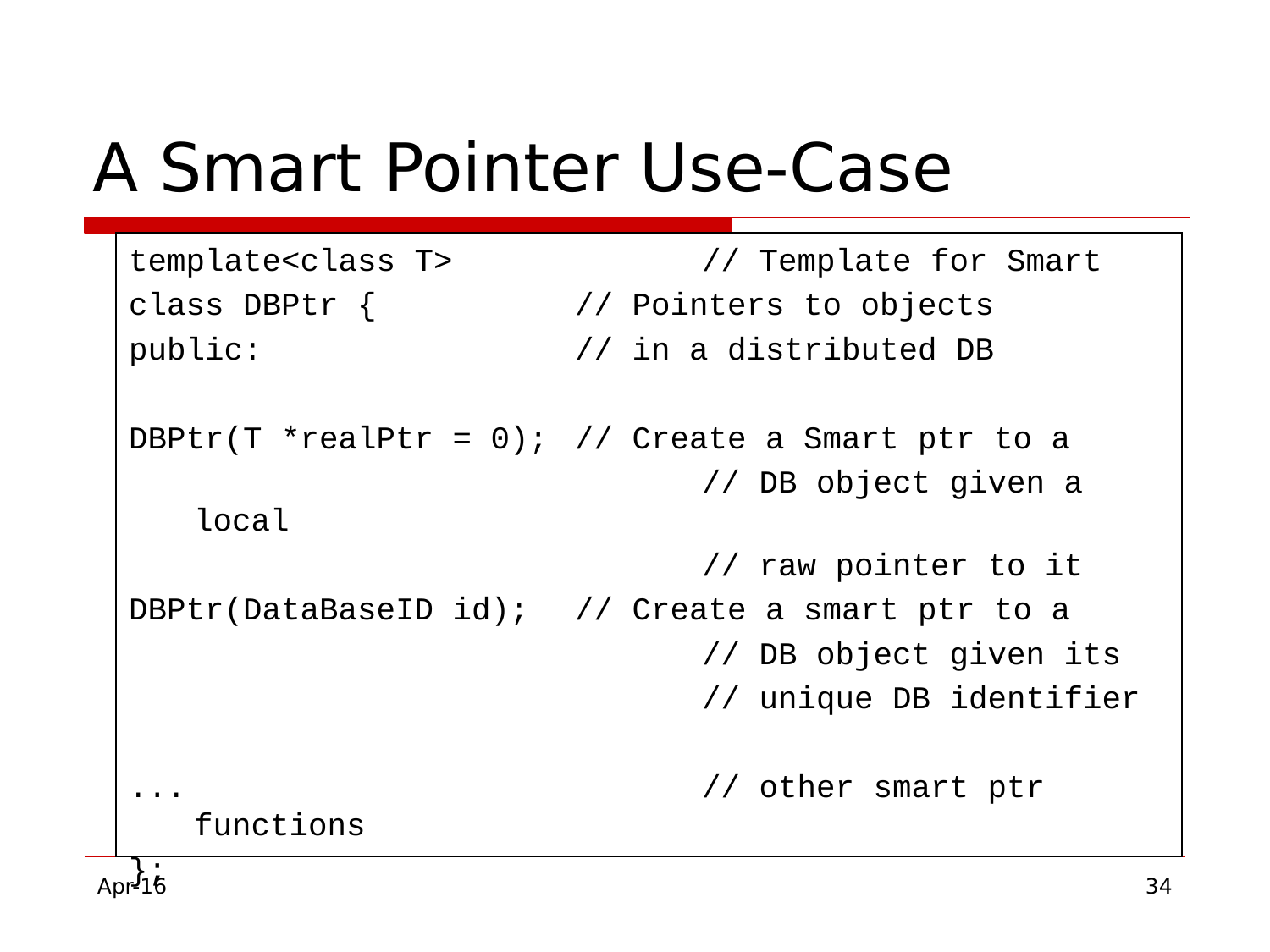

# A Smart Pointer Use-Case
template<class T> 		// Template for Smart
class DBPtr { 		// Pointers to objects
public: 			// in a distributed DB

DBPtr(T *realPtr = 0); 	// Create a Smart ptr to a
					// DB object given a local
					// raw pointer to it
DBPtr(DataBaseID id); 	// Create a smart ptr to a
					// DB object given its
					// unique DB identifier

... 				// other smart ptr functions
};
Apr-16
34